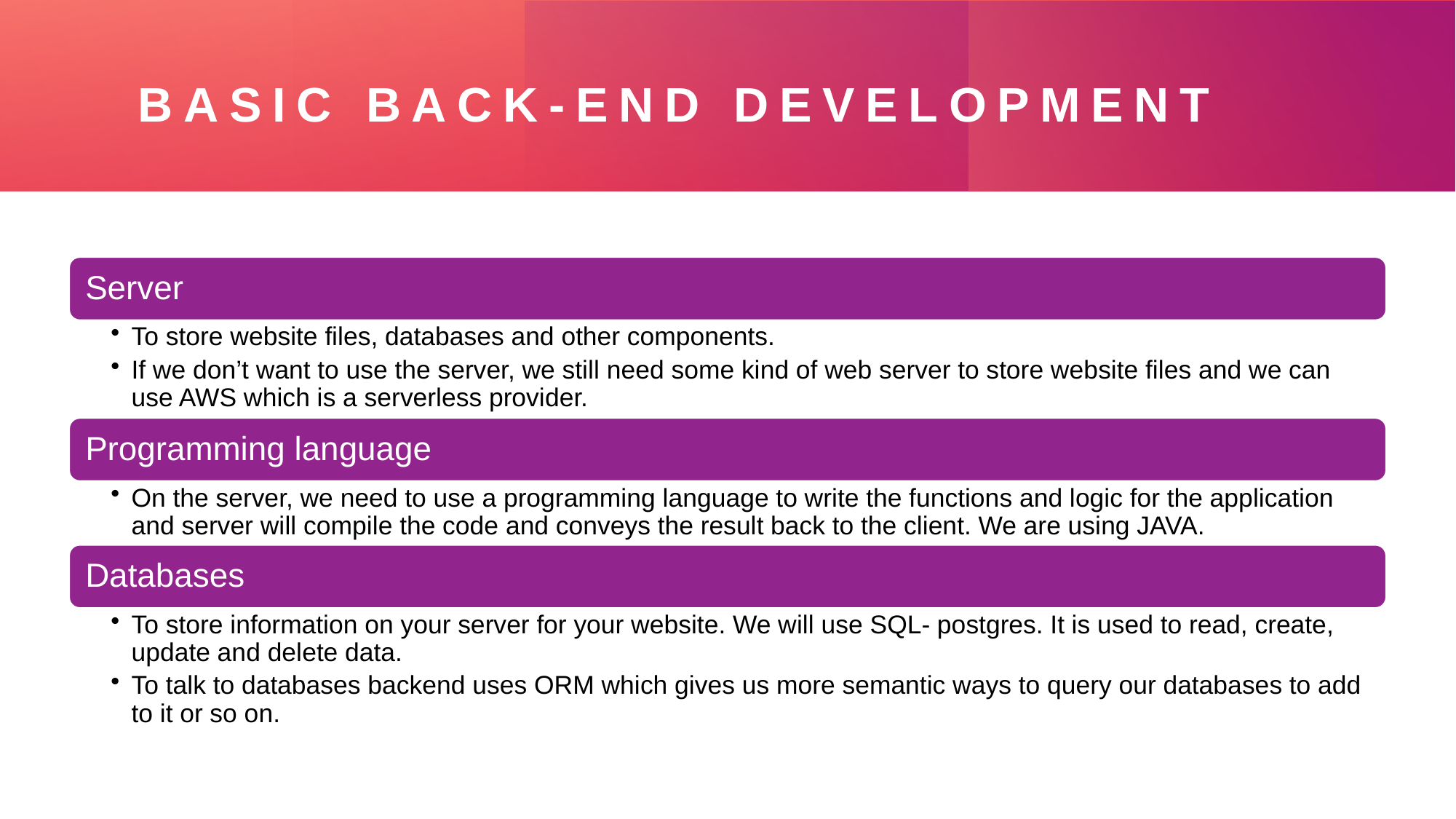

# Basic Back-end development
Server
To store website files, databases and other components.
If we don’t want to use the server, we still need some kind of web server to store website files and we can use AWS which is a serverless provider.
Programming language
On the server, we need to use a programming language to write the functions and logic for the application and server will compile the code and conveys the result back to the client. We are using JAVA.
Databases
To store information on your server for your website. We will use SQL- postgres. It is used to read, create, update and delete data.
To talk to databases backend uses ORM which gives us more semantic ways to query our databases to add to it or so on.